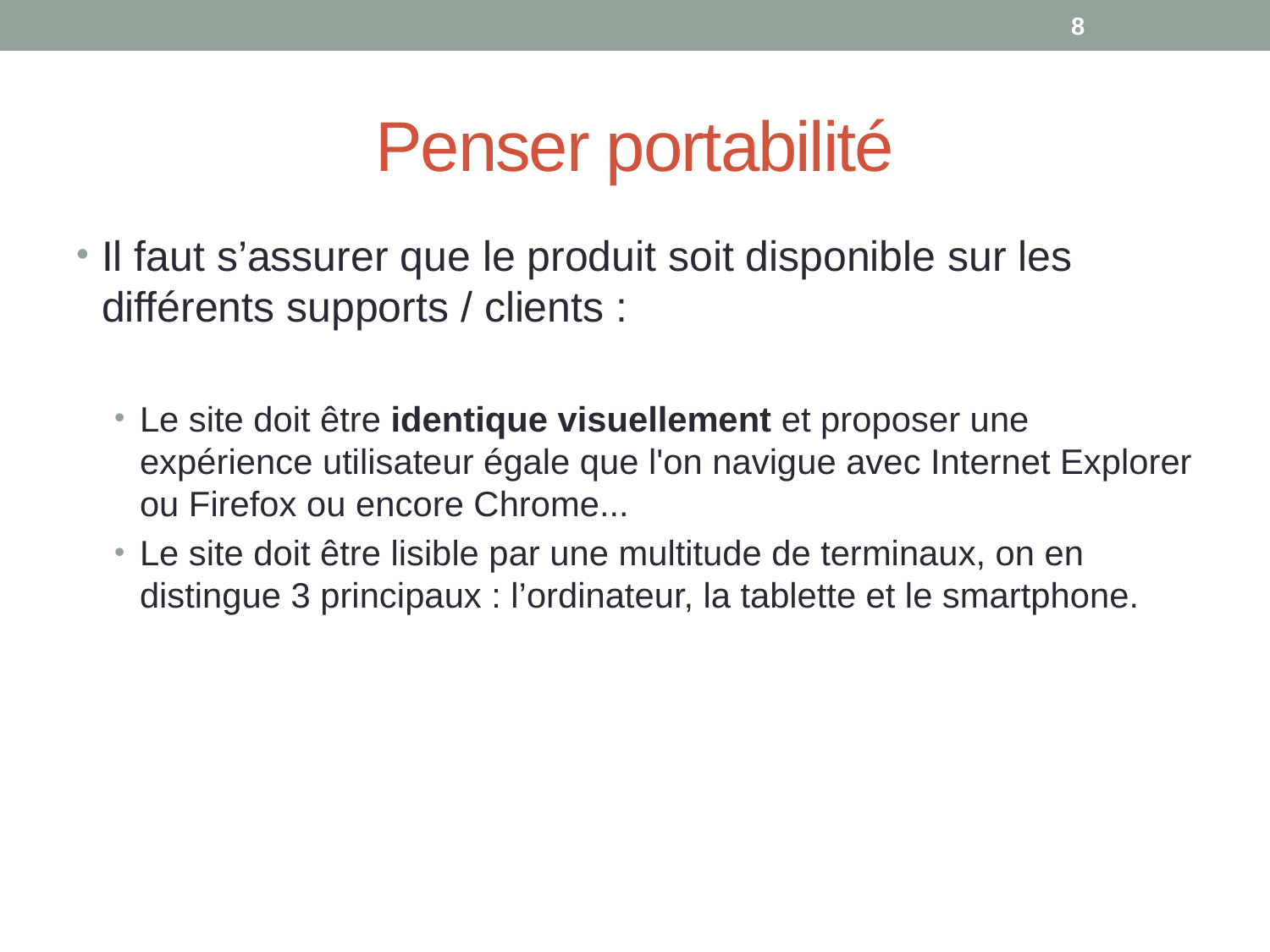

8
# Penser portabilité
Il faut s’assurer que le produit soit disponible sur les différents supports / clients :

Le site doit être identique visuellement et proposer une expérience utilisateur égale que l'on navigue avec Internet Explorer ou Firefox ou encore Chrome...
Le site doit être lisible par une multitude de terminaux, on en distingue 3 principaux : l’ordinateur, la tablette et le smartphone.